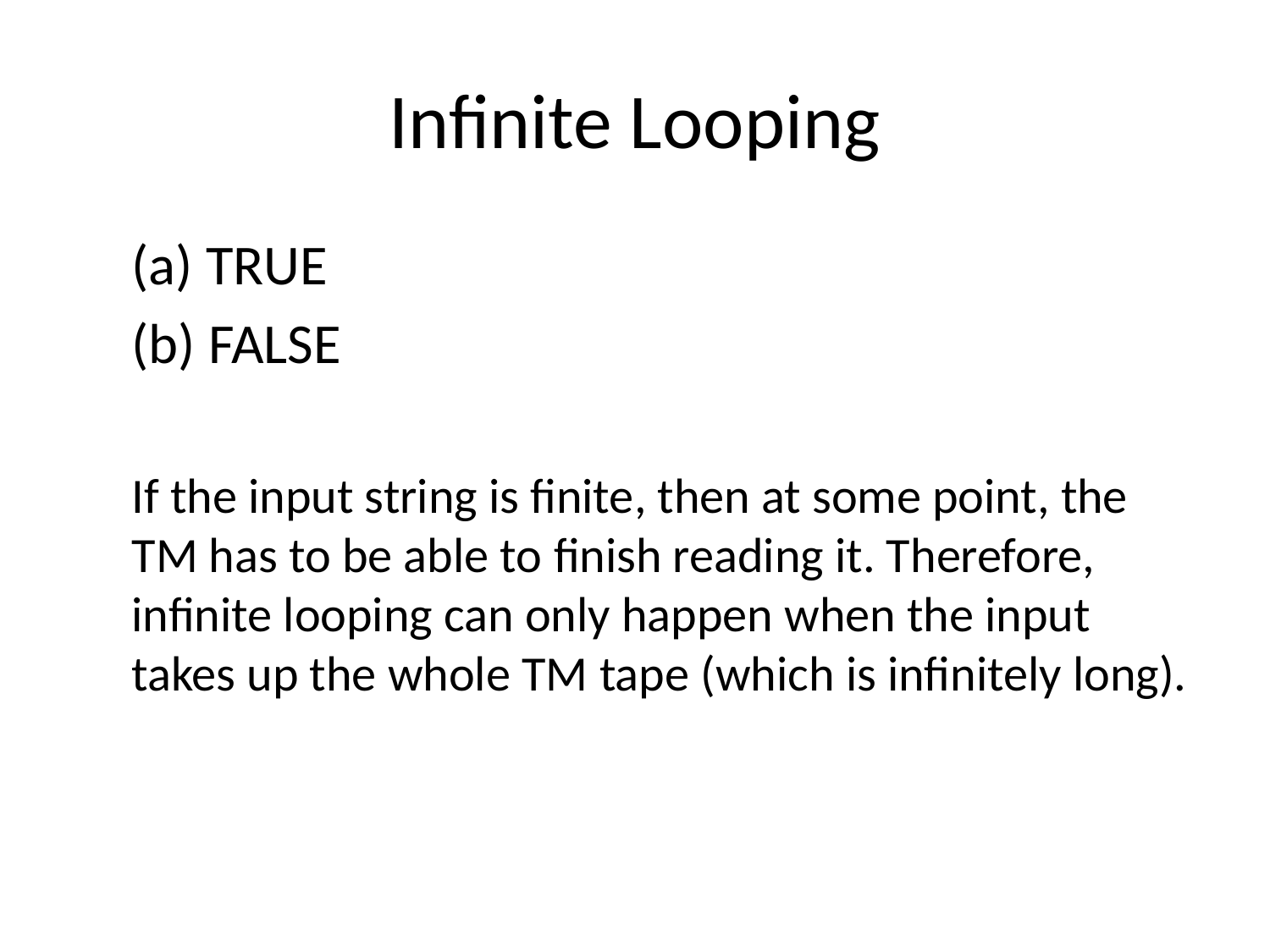

# Infinite Looping
(a) TRUE
(b) FALSE

If the input string is finite, then at some point, the TM has to be able to finish reading it. Therefore, infinite looping can only happen when the input takes up the whole TM tape (which is infinitely long).